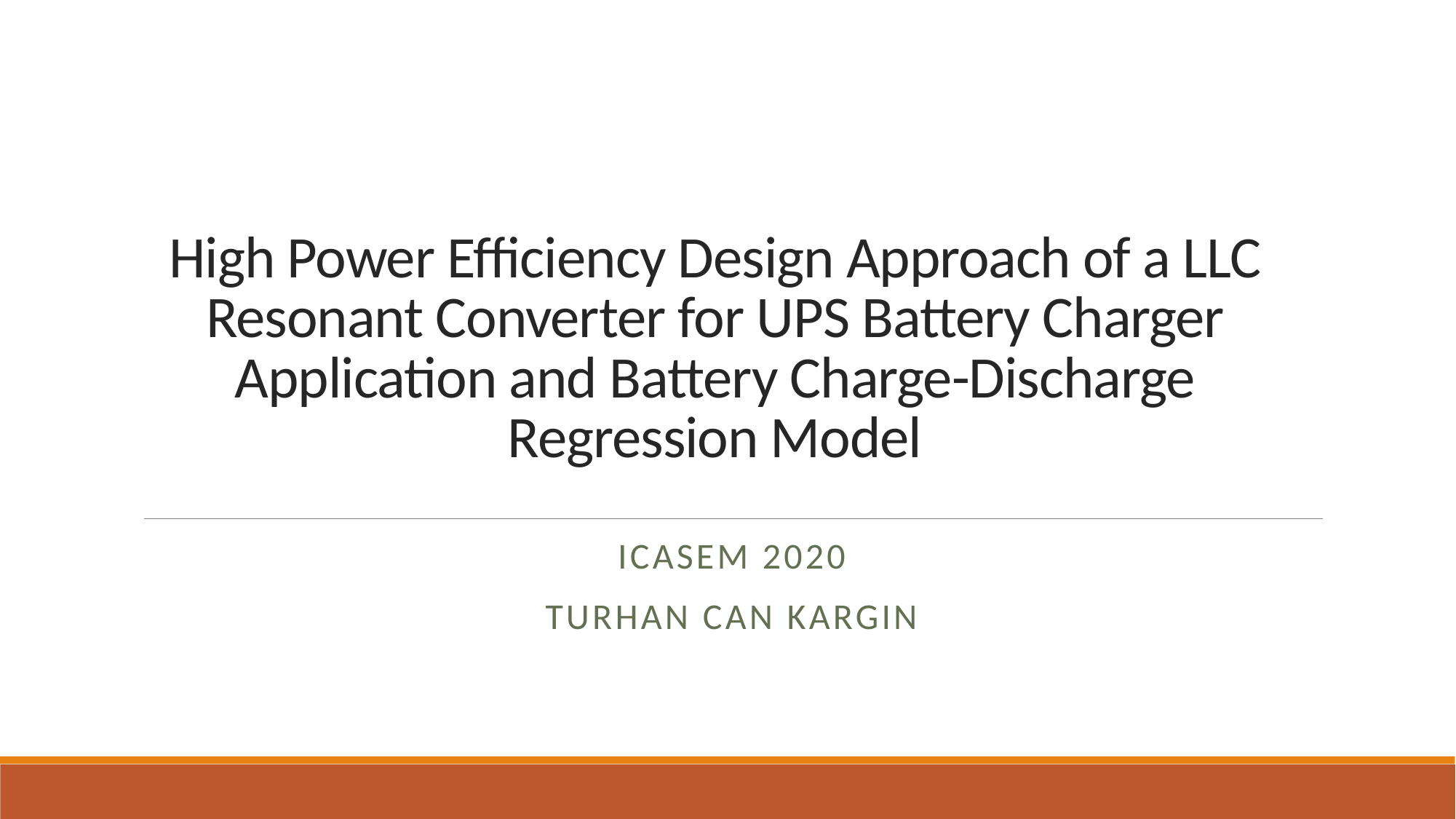

# High Power Efficiency Design Approach of a LLC Resonant Converter for UPS Battery Charger Application and Battery Charge-Discharge Regression Model
ICASEM 2020
Turhan Can KArgın